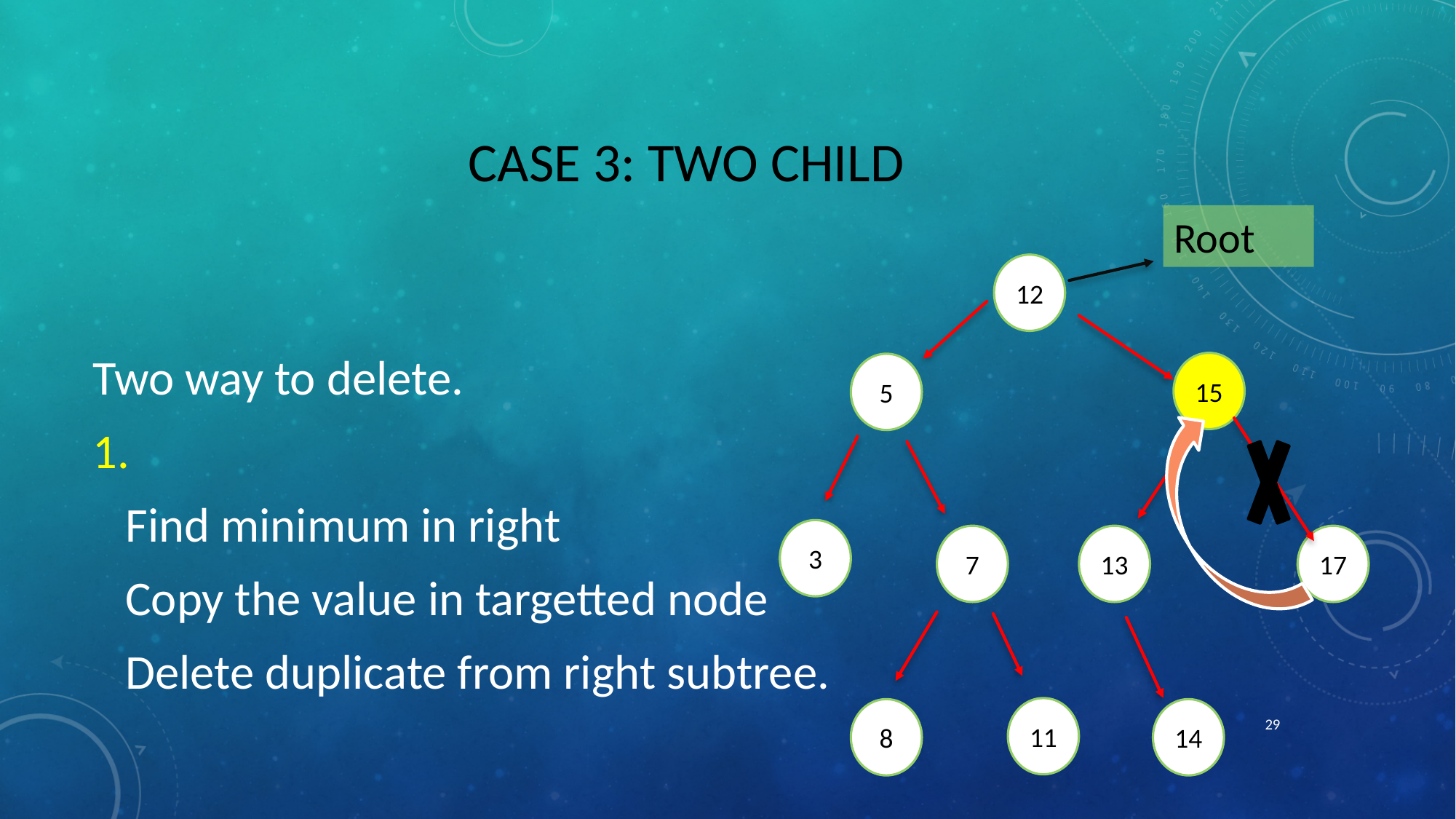

# Case 3: two child

Root
12
Two way to delete.
1.
   Find minimum in right
   Copy the value in targetted node
   Delete duplicate from right subtree.
15
5

3
13
17
7
11
8
14
29